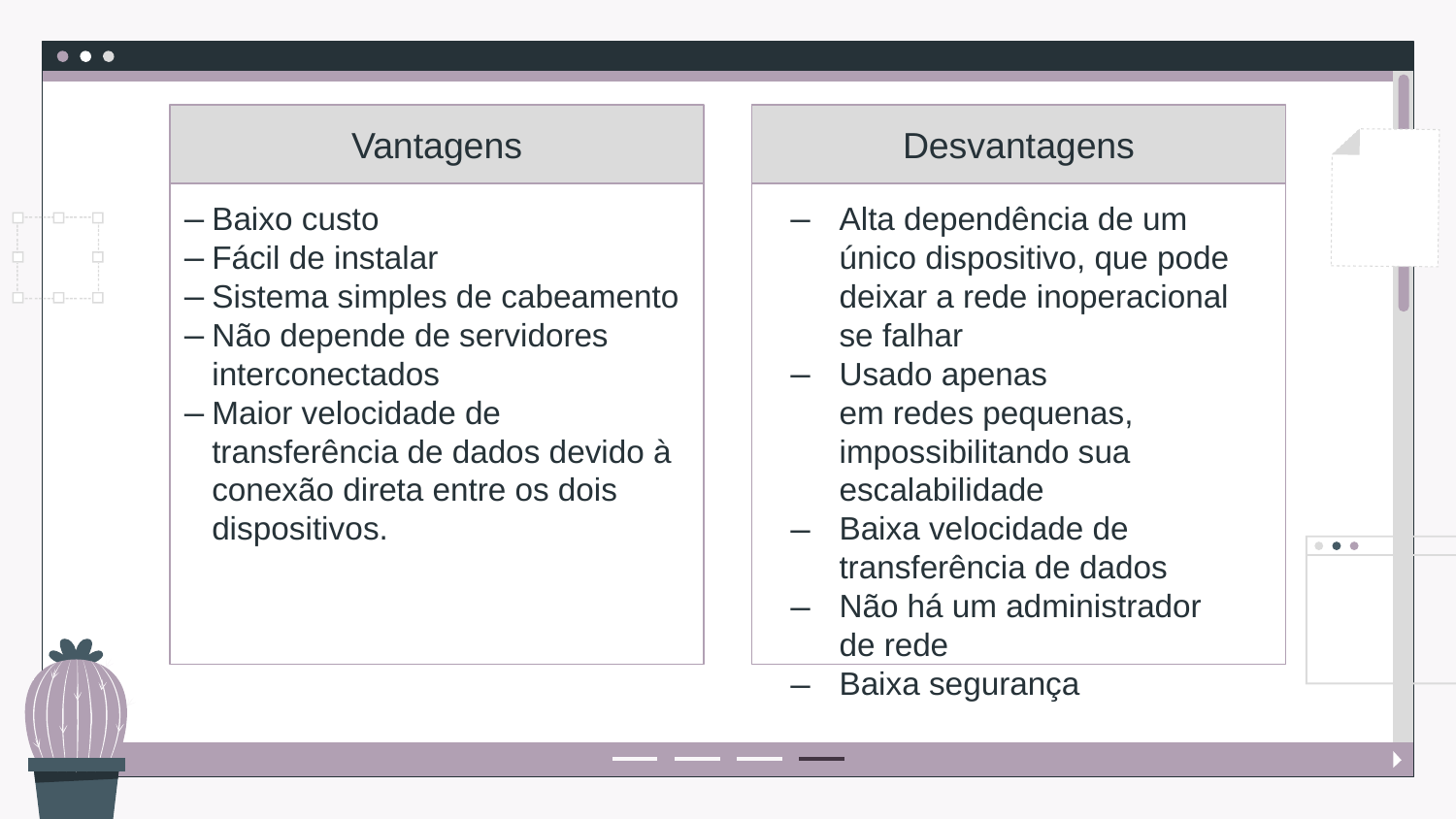

#
Vantagens
Desvantagens
Baixo custo
Fácil de instalar
Sistema simples de cabeamento
Não depende de servidores interconectados
Maior velocidade de transferência de dados devido à conexão direta entre os dois dispositivos.
Alta dependência de um único dispositivo, que pode deixar a rede inoperacional se falhar
Usado apenas em redes pequenas, impossibilitando sua escalabilidade
Baixa velocidade de transferência de dados
Não há um administrador de rede
Baixa segurança